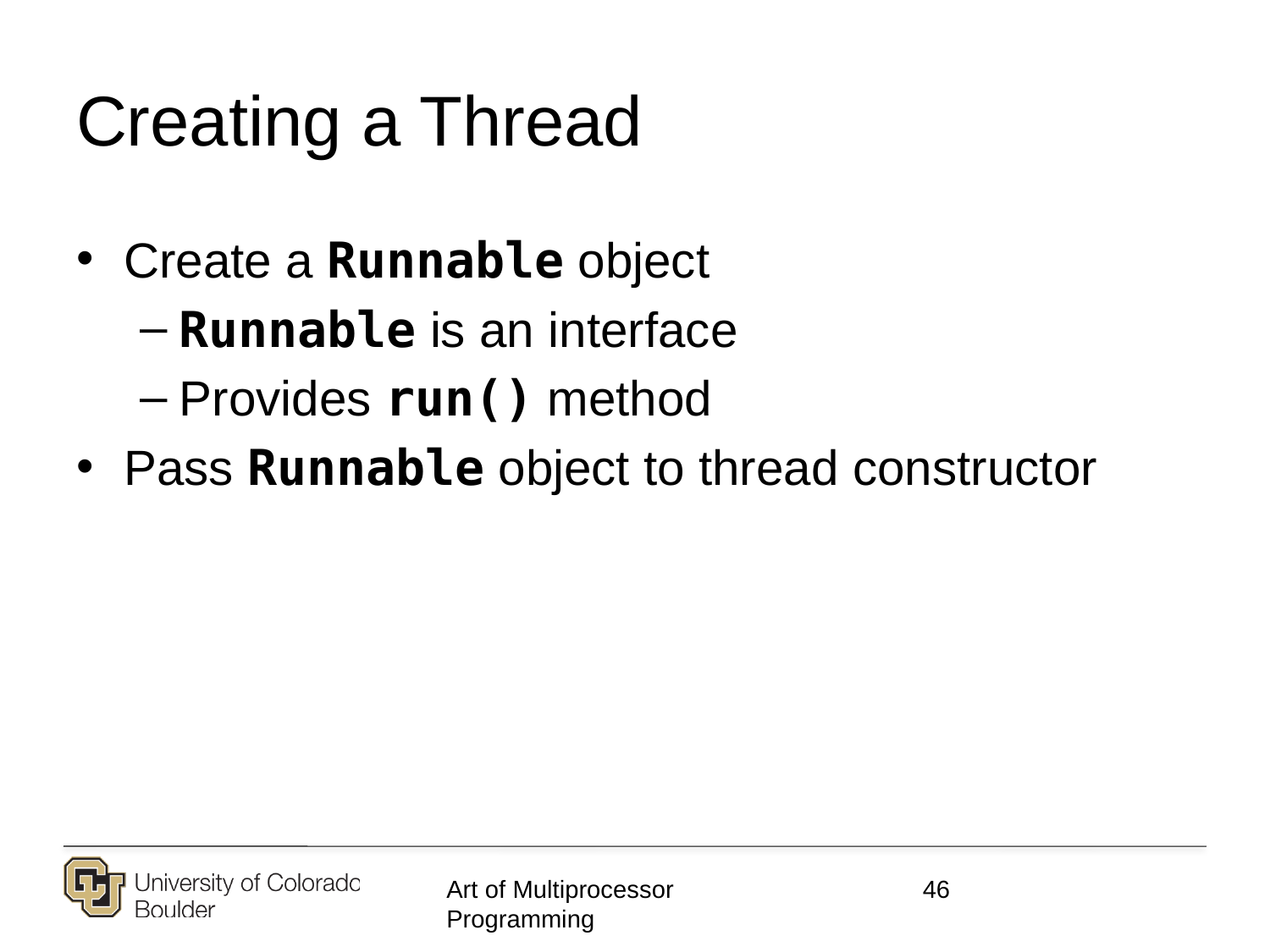

# Creating a Thread
Create a Runnable object
Runnable is an interface
Provides run() method
Pass Runnable object to thread constructor

Art of Multiprocessor Programming
46